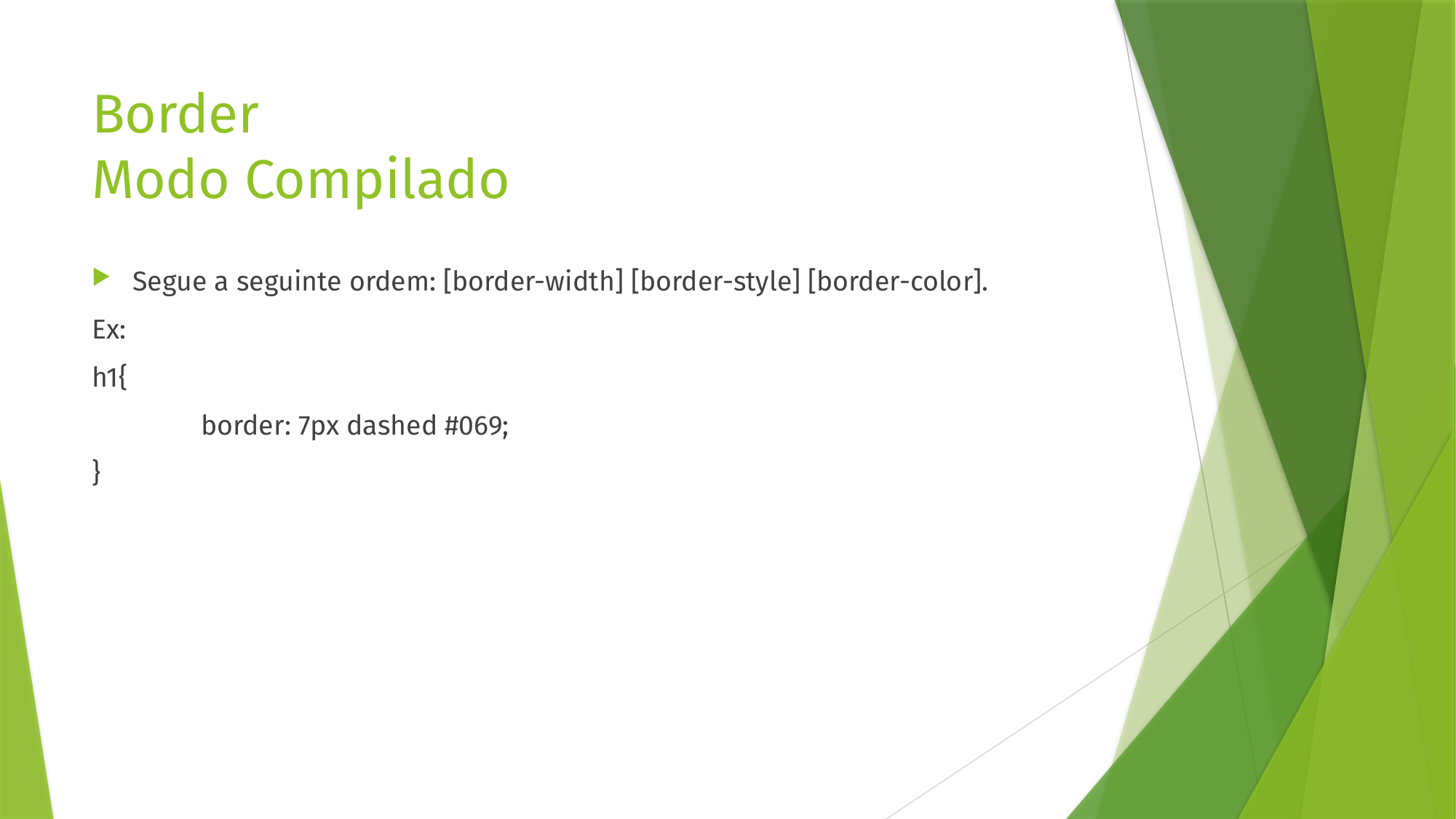

# Border Modo Compilado
Segue a seguinte ordem: [border-width] [border-style] [border-color].
Ex:
h1{
	border: 7px dashed #069;
}